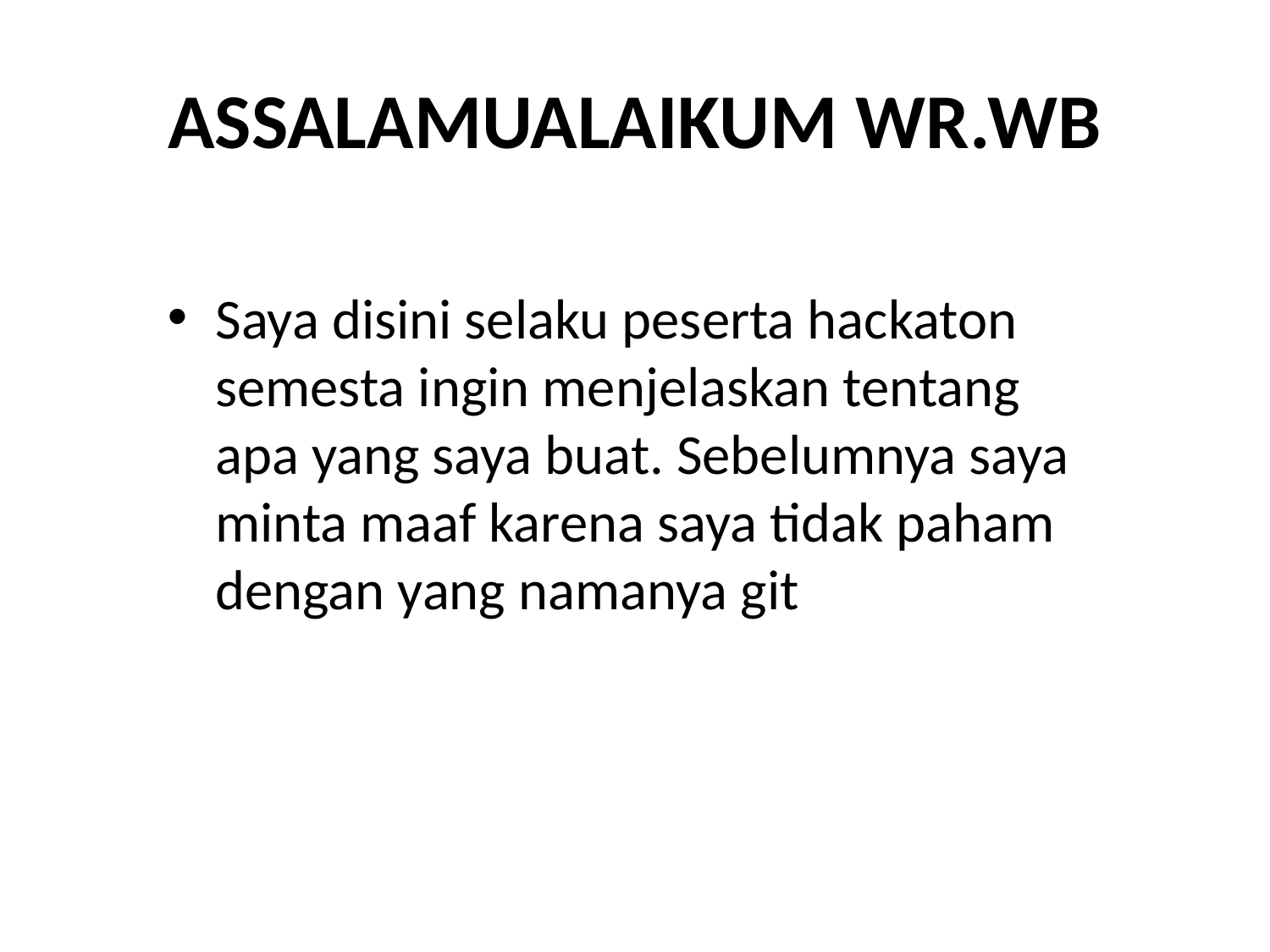

# ASSALAMUALAIKUM WR.WB
Saya disini selaku peserta hackaton semesta ingin menjelaskan tentang apa yang saya buat. Sebelumnya saya minta maaf karena saya tidak paham dengan yang namanya git